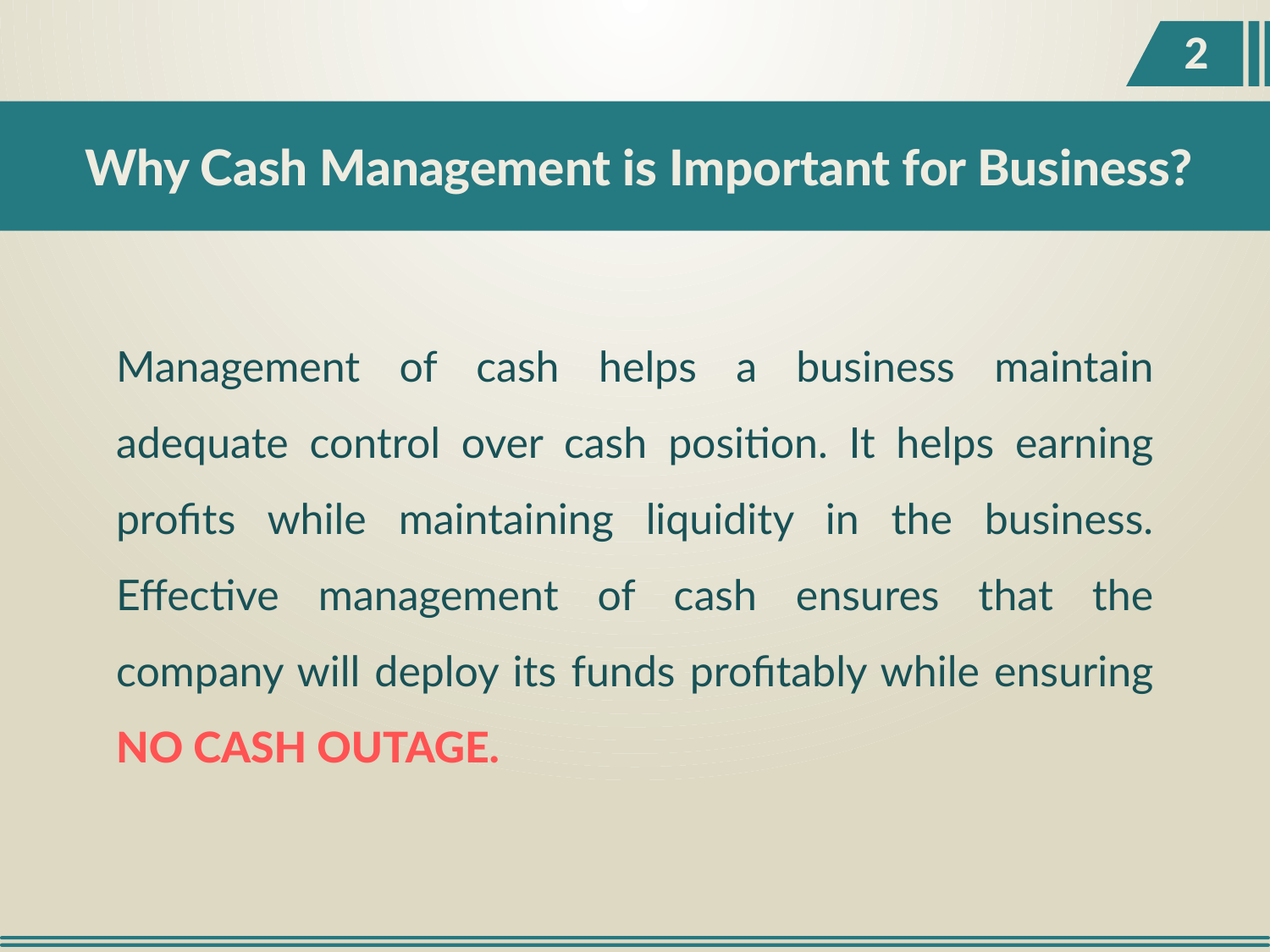

2
Why Cash Management is Important for Business?
Management of cash helps a business maintain adequate control over cash position. It helps earning profits while maintaining liquidity in the business. Effective management of cash ensures that the company will deploy its funds profitably while ensuring No Cash Outage.